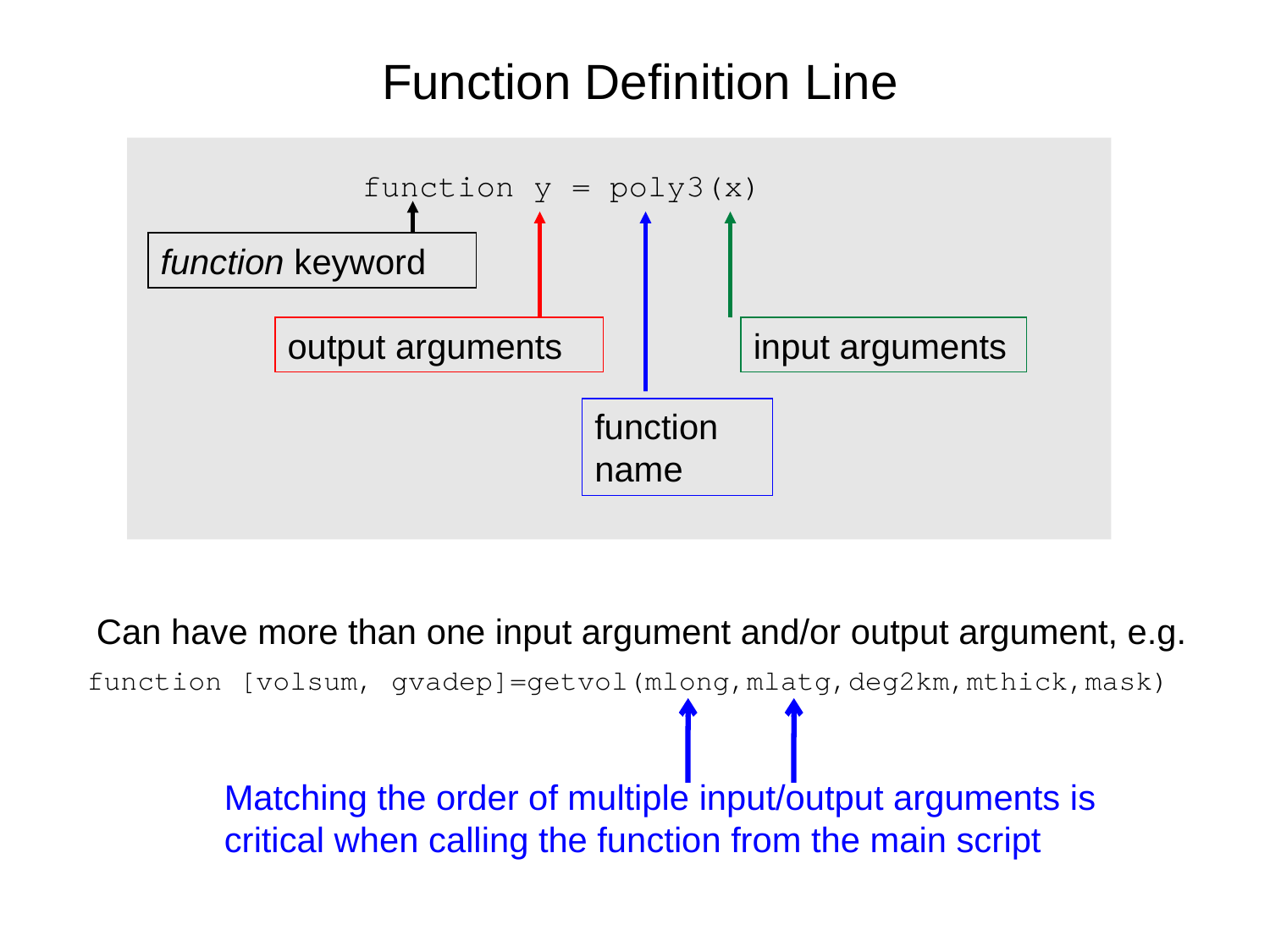

Function Definition Line

function y = poly3(x)

function keyword
output arguments
input arguments
function name
Can have more than one input argument and/or output argument, e.g.
function [volsum, gvadep]=getvol(mlong,mlatg,deg2km,mthick,mask)
Matching the order of multiple input/output arguments is critical when calling the function from the main script